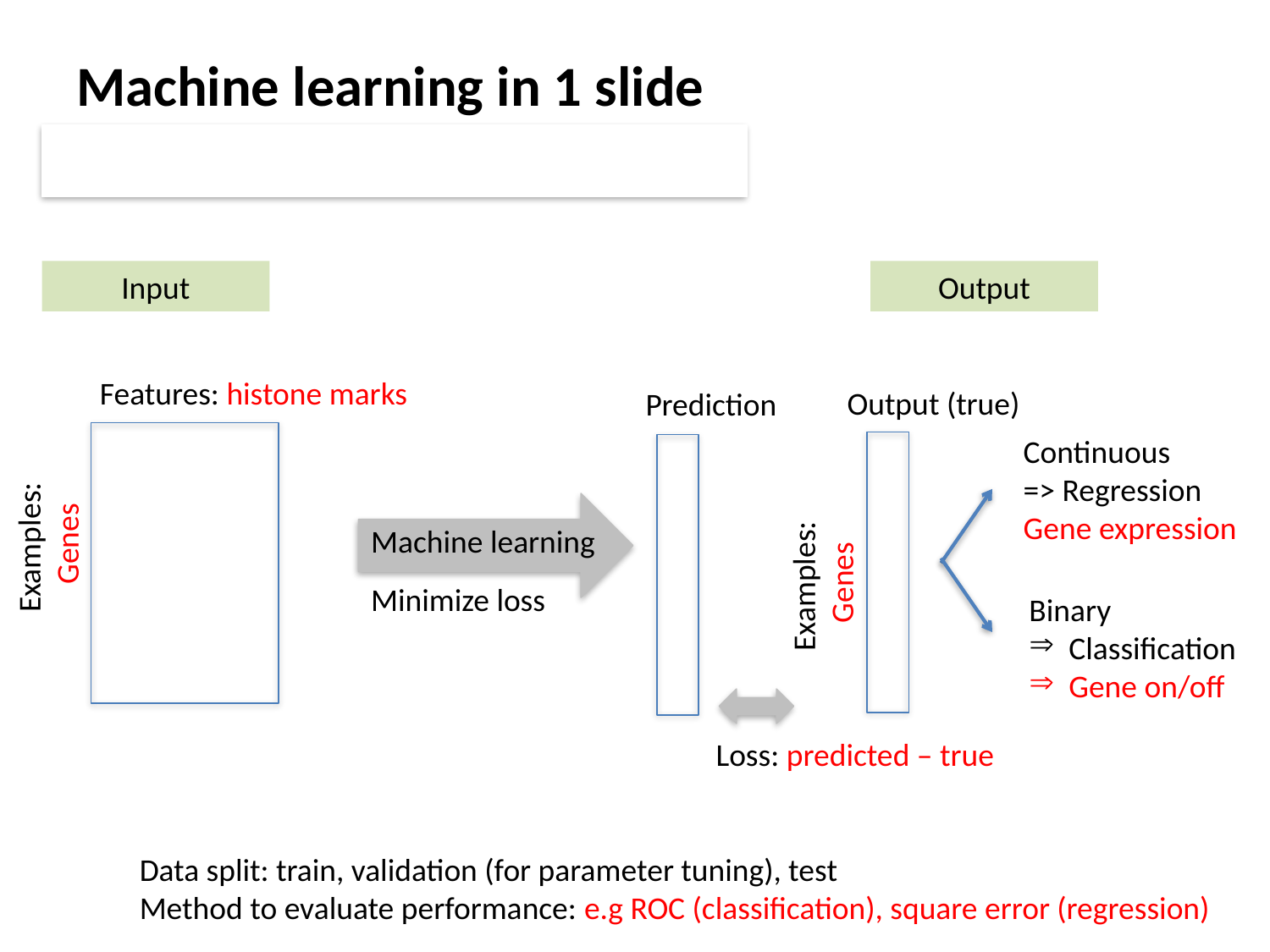

# Machine learning in 1 slide Example: predict TF binding

Input
Output
Features: histone marks
Output (true)
Prediction

Continuous
=> Regression
Gene expression

Examples:
Genes
Machine learning

Examples:
Genes
Minimize loss
Binary
Classification
Gene on/off

Loss: predicted – true
Data split: train, validation (for parameter tuning), test
Method to evaluate performance: e.g ROC (classification), square error (regression)